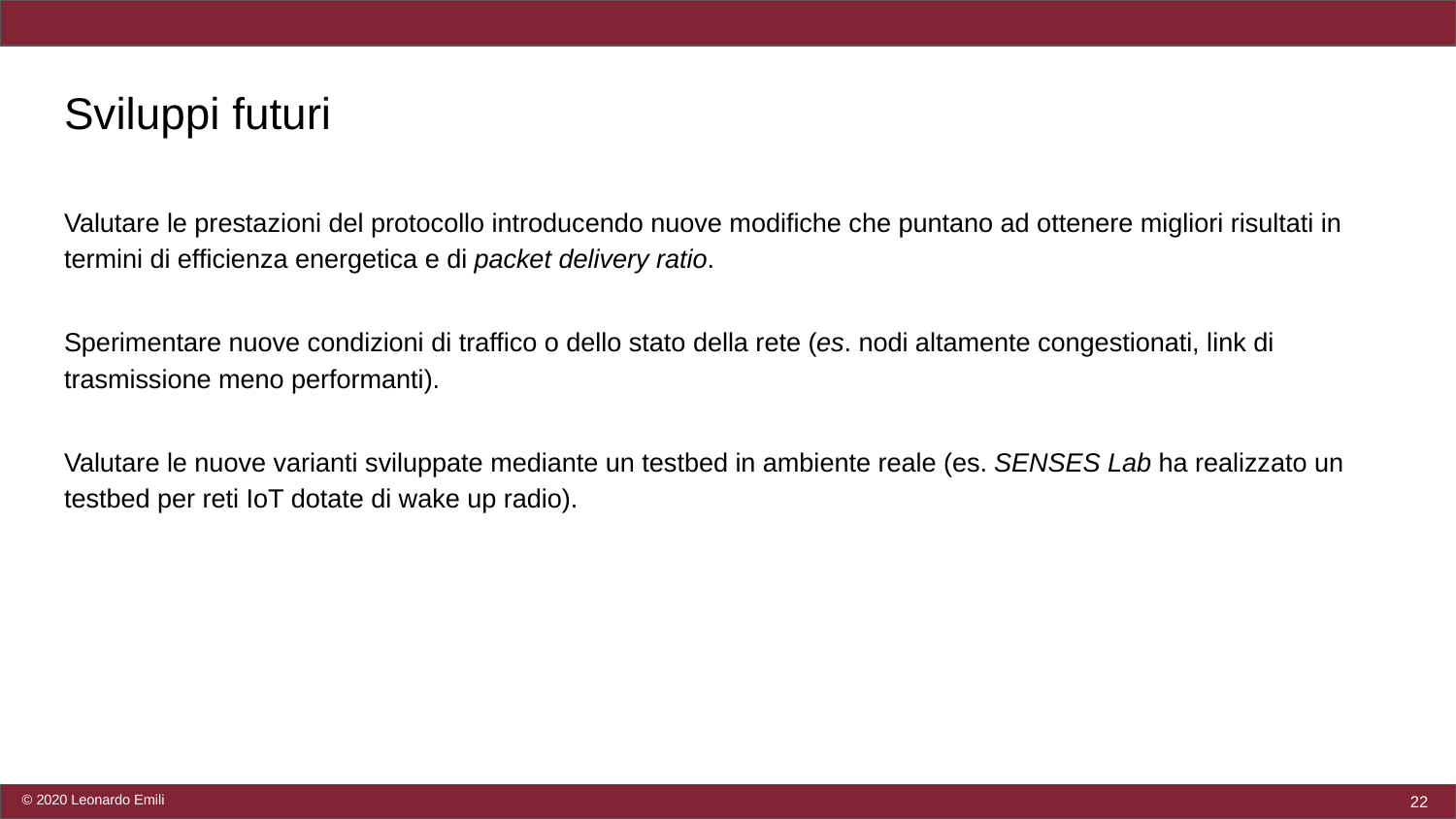

# Sviluppi futuri
Valutare le prestazioni del protocollo introducendo nuove modifiche che puntano ad ottenere migliori risultati in termini di efficienza energetica e di packet delivery ratio.

Sperimentare nuove condizioni di traffico o dello stato della rete (es. nodi altamente congestionati, link di trasmissione meno performanti).

Valutare le nuove varianti sviluppate mediante un testbed in ambiente reale (es. SENSES Lab ha realizzato un testbed per reti IoT dotate di wake up radio).
22